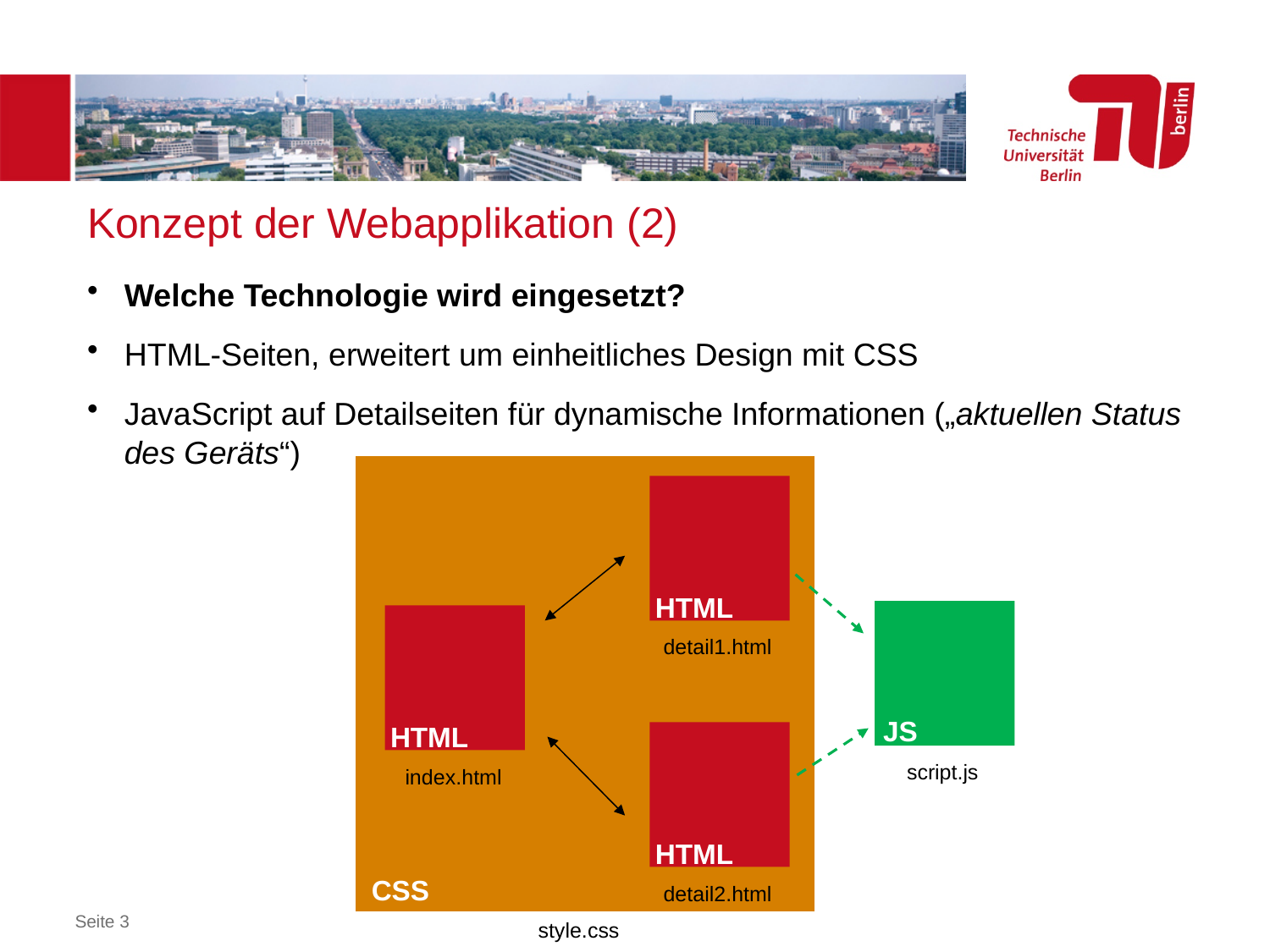

Konzept der Webapplikation (2)
Welche Technologie wird eingesetzt?
HTML-Seiten, erweitert um einheitliches Design mit CSS
JavaScript auf Detailseiten für dynamische Informationen („aktuellen Status des Geräts“)

HTML
detail1.html

JS
script.js

HTML
index.html

HTML
detail2.html

CSS
Seite 3
style.css